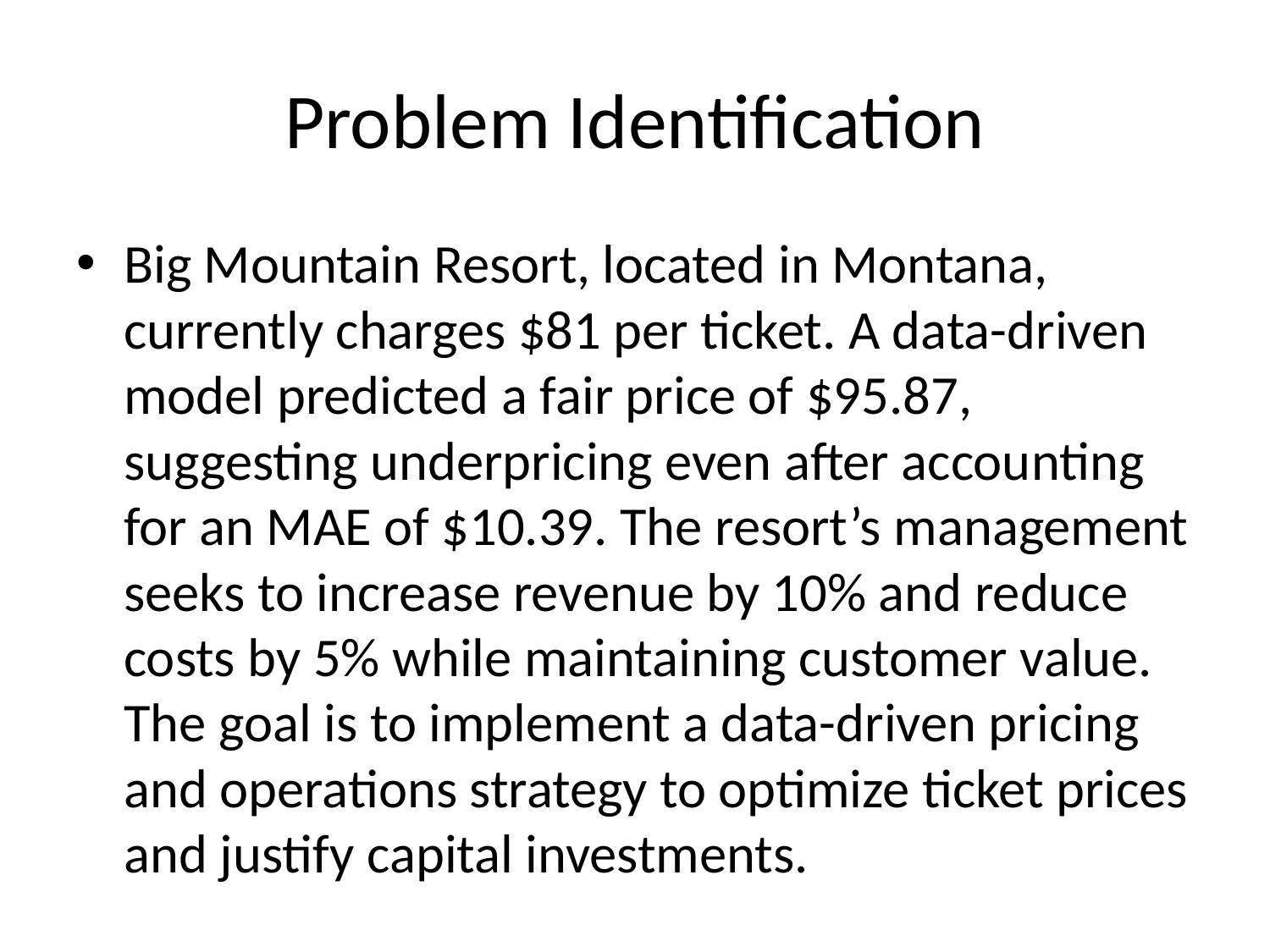

# Problem Identification
Big Mountain Resort, located in Montana, currently charges $81 per ticket. A data-driven model predicted a fair price of $95.87, suggesting underpricing even after accounting for an MAE of $10.39. The resort’s management seeks to increase revenue by 10% and reduce costs by 5% while maintaining customer value. The goal is to implement a data-driven pricing and operations strategy to optimize ticket prices and justify capital investments.